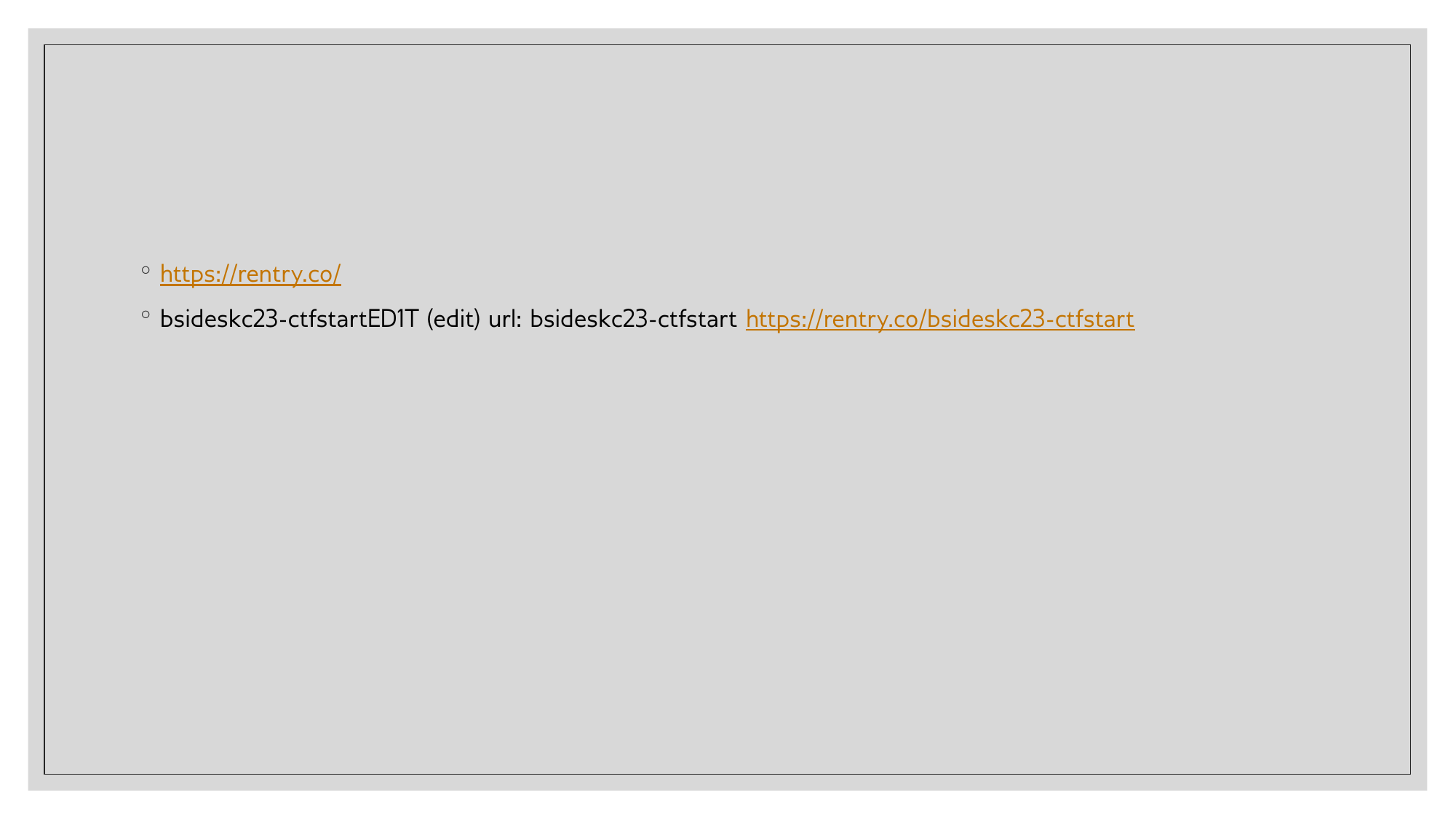

#
https://rentry.co/
bsideskc23-ctfstartED1T (edit) url: bsideskc23-ctfstart https://rentry.co/bsideskc23-ctfstart